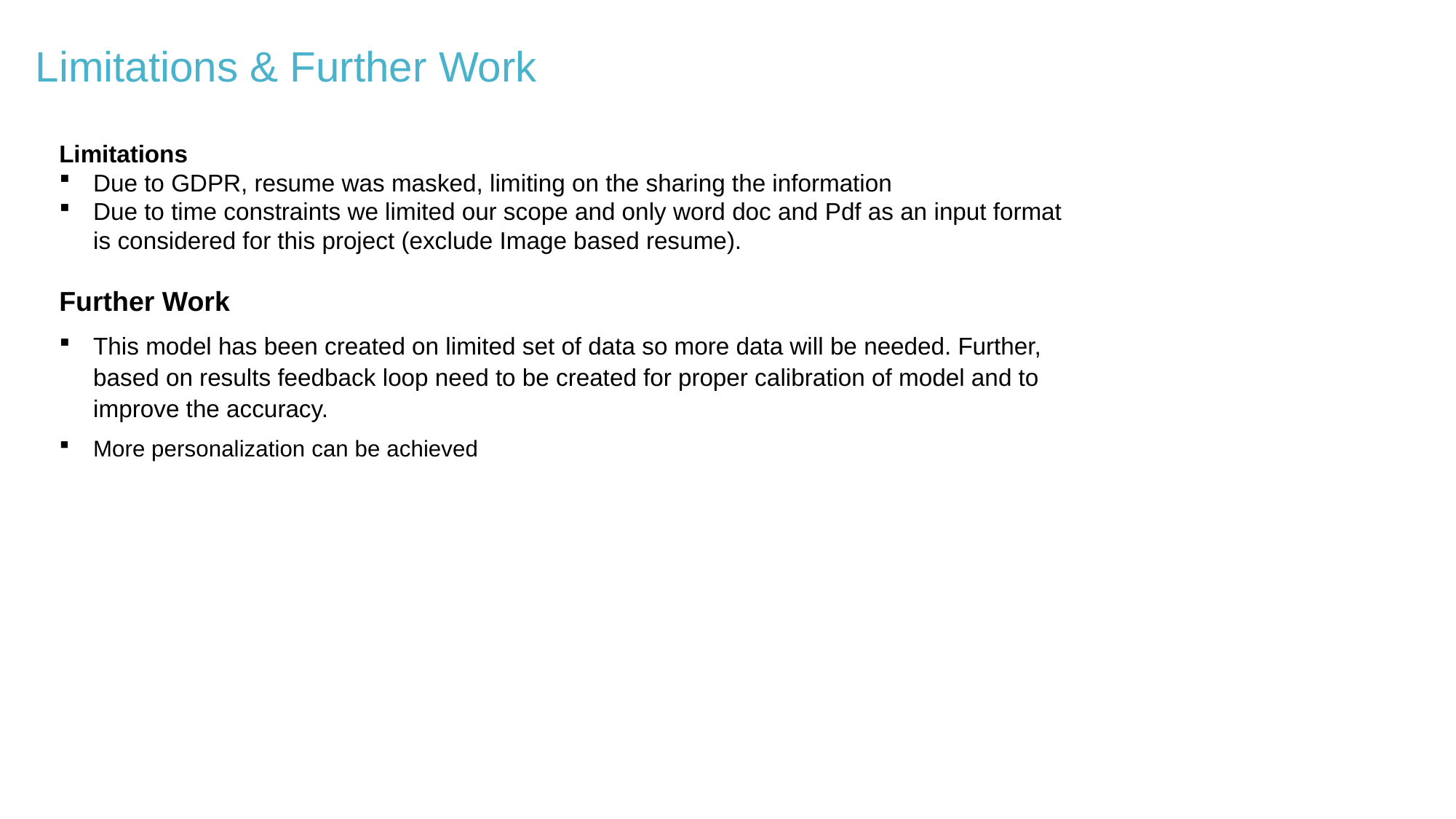

Limitations & Further Work
Limitations
Due to GDPR, resume was masked, limiting on the sharing the information
Due to time constraints we limited our scope and only word doc and Pdf as an input format is considered for this project (exclude Image based resume).

Further Work
This model has been created on limited set of data so more data will be needed. Further, based on results feedback loop need to be created for proper calibration of model and to improve the accuracy.
More personalization can be achieved